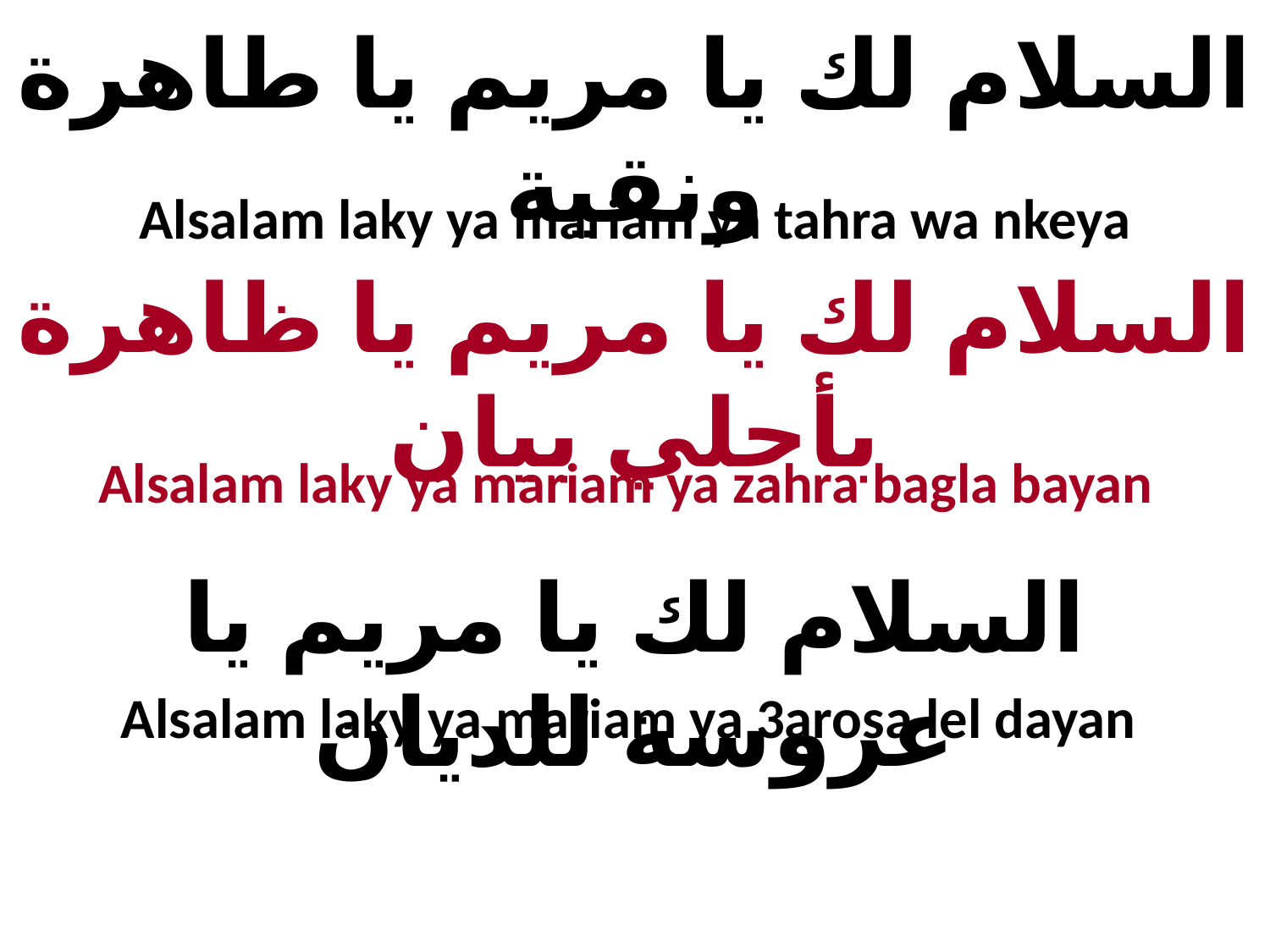

السلام لك يا مريم يا طاهرة ونقية
Alsalam laky ya mariam ya tahra wa nkeya
السلام لك يا مريم يا ظاهرة بأجلي بيان
Alsalam laky ya mariam ya zahra bagla bayan
السلام لك يا مريم يا عروسة للديان
Alsalam laky ya mariam ya 3arosa lel dayan